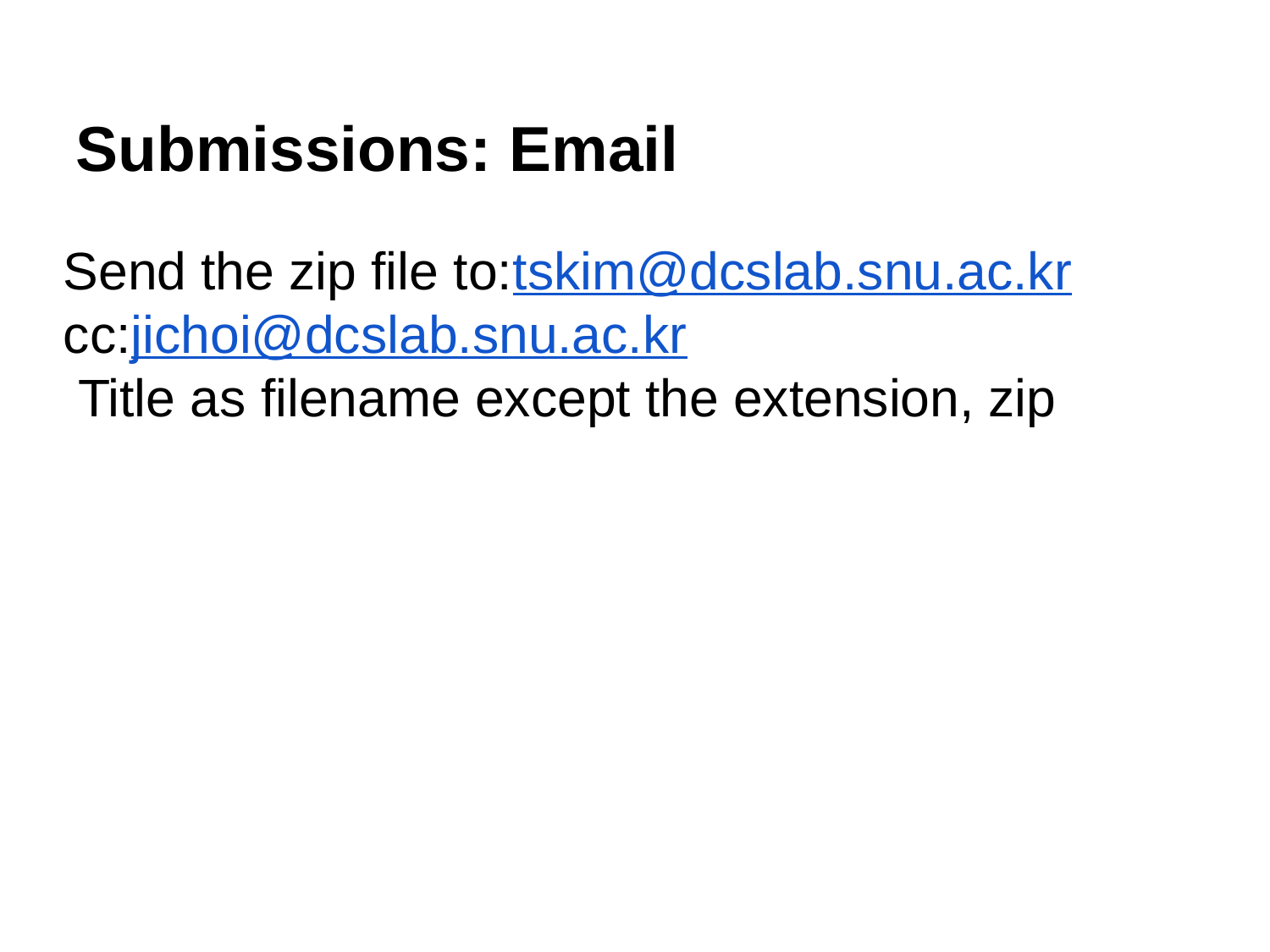

Submissions: Email
Send the zip file to:tskim@dcslab.snu.ac.kr cc:jichoi@dcslab.snu.ac.kr
 Title as filename except the extension, zip